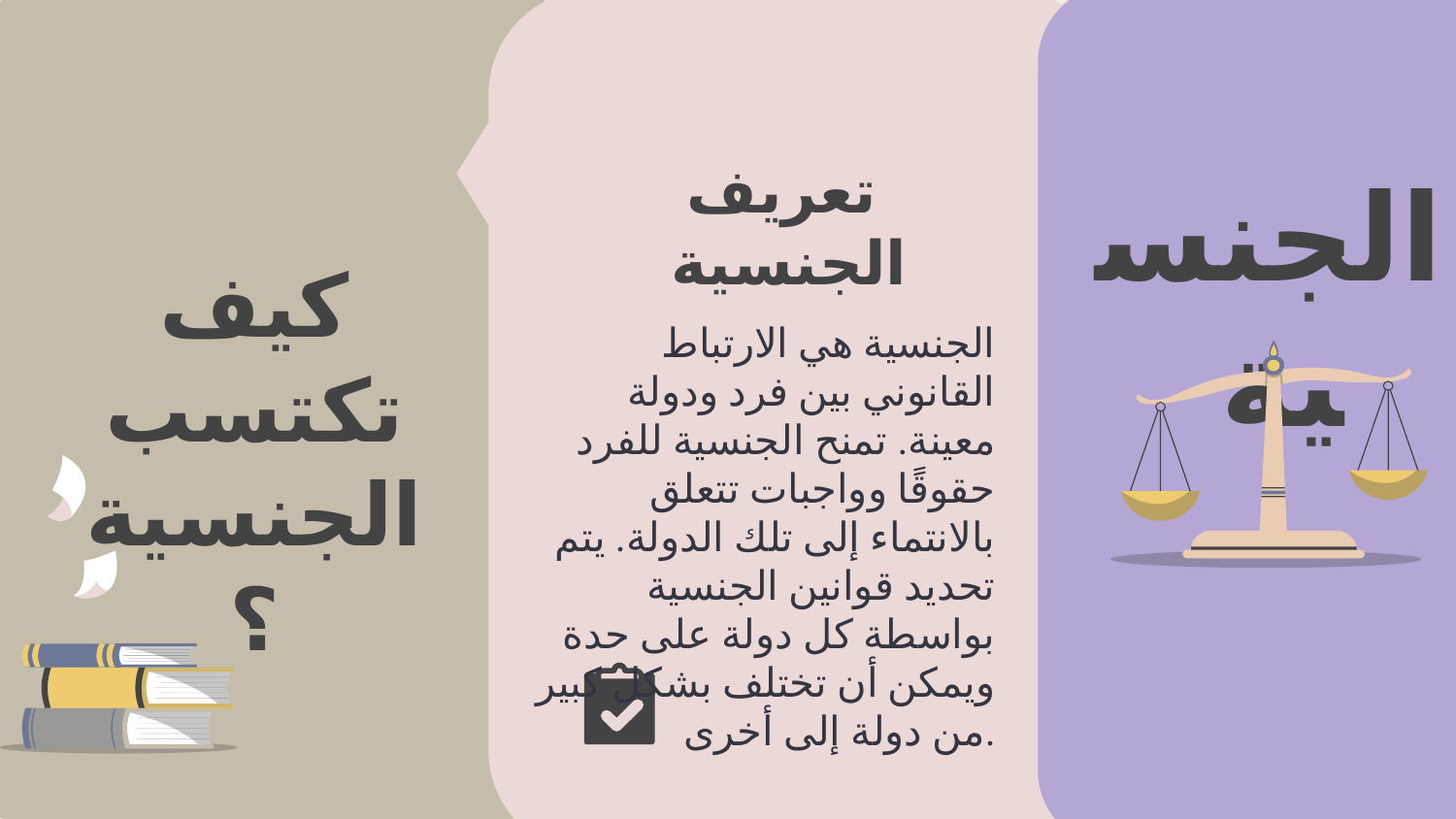

تعريف الجنسية
الجنسية
# كيف تكتسب الجنسية ؟

الجنسية هي الارتباط القانوني بين فرد ودولة معينة. تمنح الجنسية للفرد حقوقًا وواجبات تتعلق بالانتماء إلى تلك الدولة. يتم تحديد قوانين الجنسية بواسطة كل دولة على حدة ويمكن أن تختلف بشكل كبير من دولة إلى أخرى.